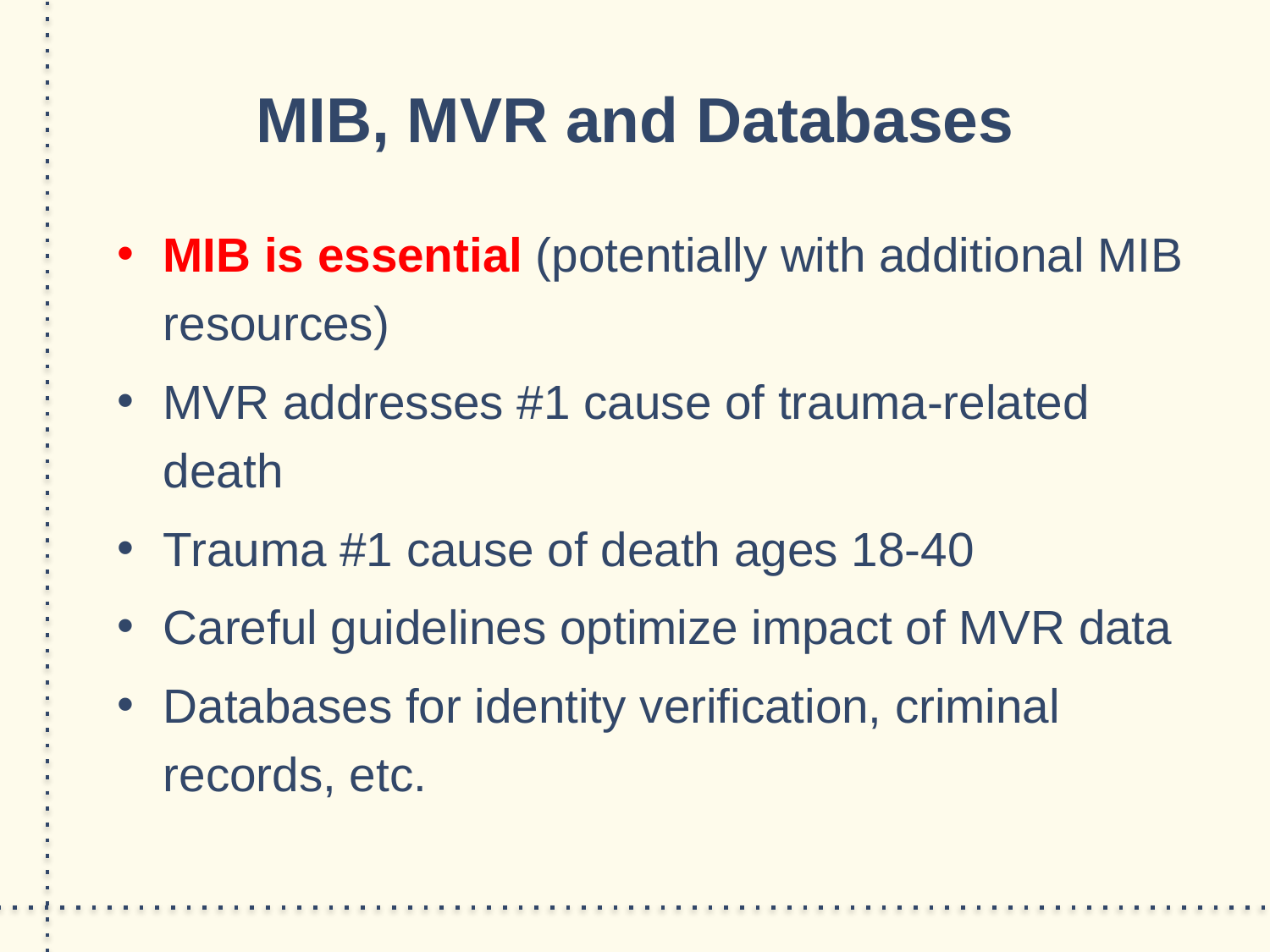

# MIB, MVR and Databases
MIB is essential (potentially with additional MIB resources)
MVR addresses #1 cause of trauma-related death
Trauma #1 cause of death ages 18-40
Careful guidelines optimize impact of MVR data
Databases for identity verification, criminal records, etc.